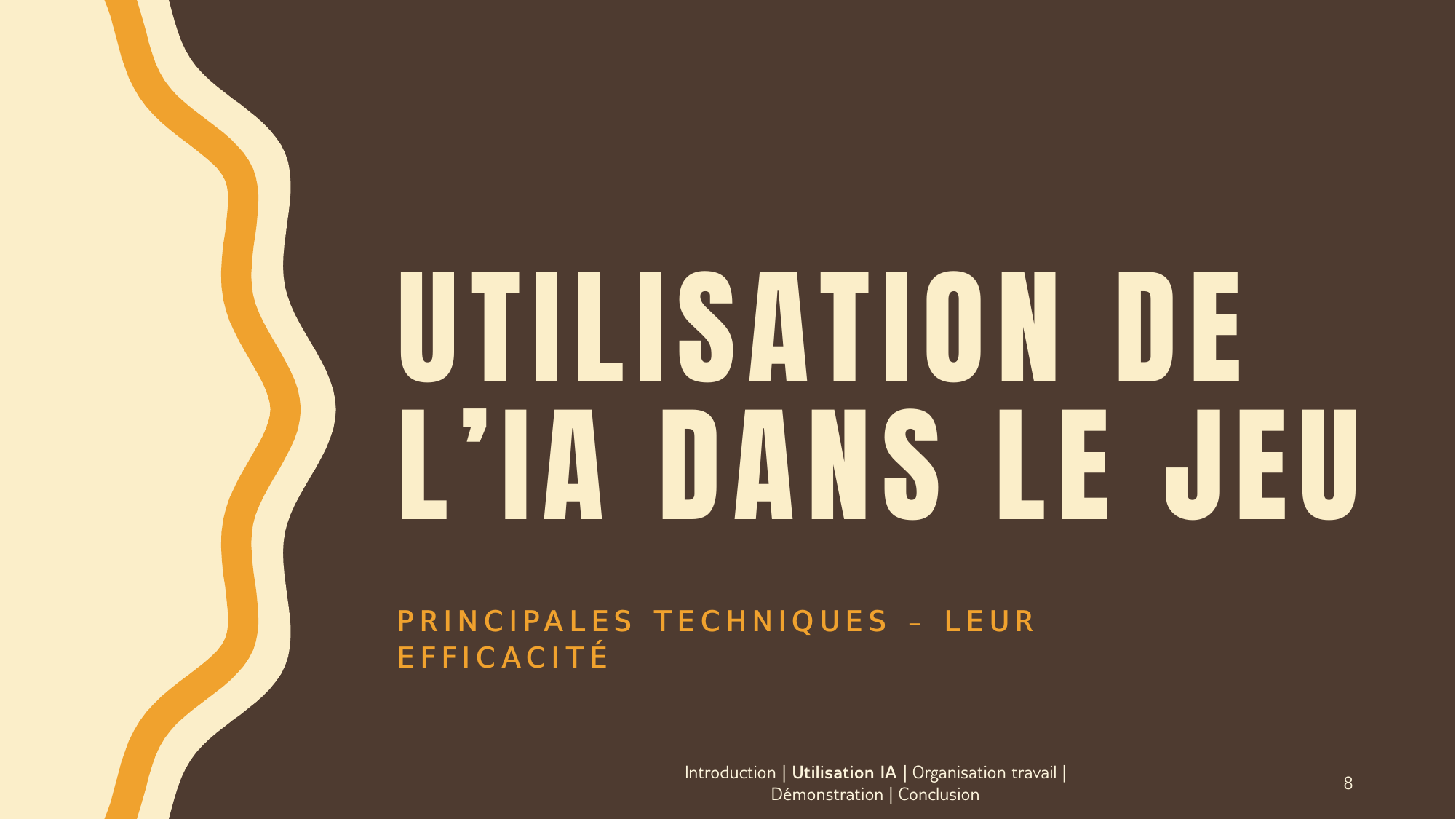

# UTILISATION DE L’IA DANS le jeu
Principales techniques – leur efficacité
Introduction | Utilisation IA | Organisation travail | Démonstration | Conclusion
8